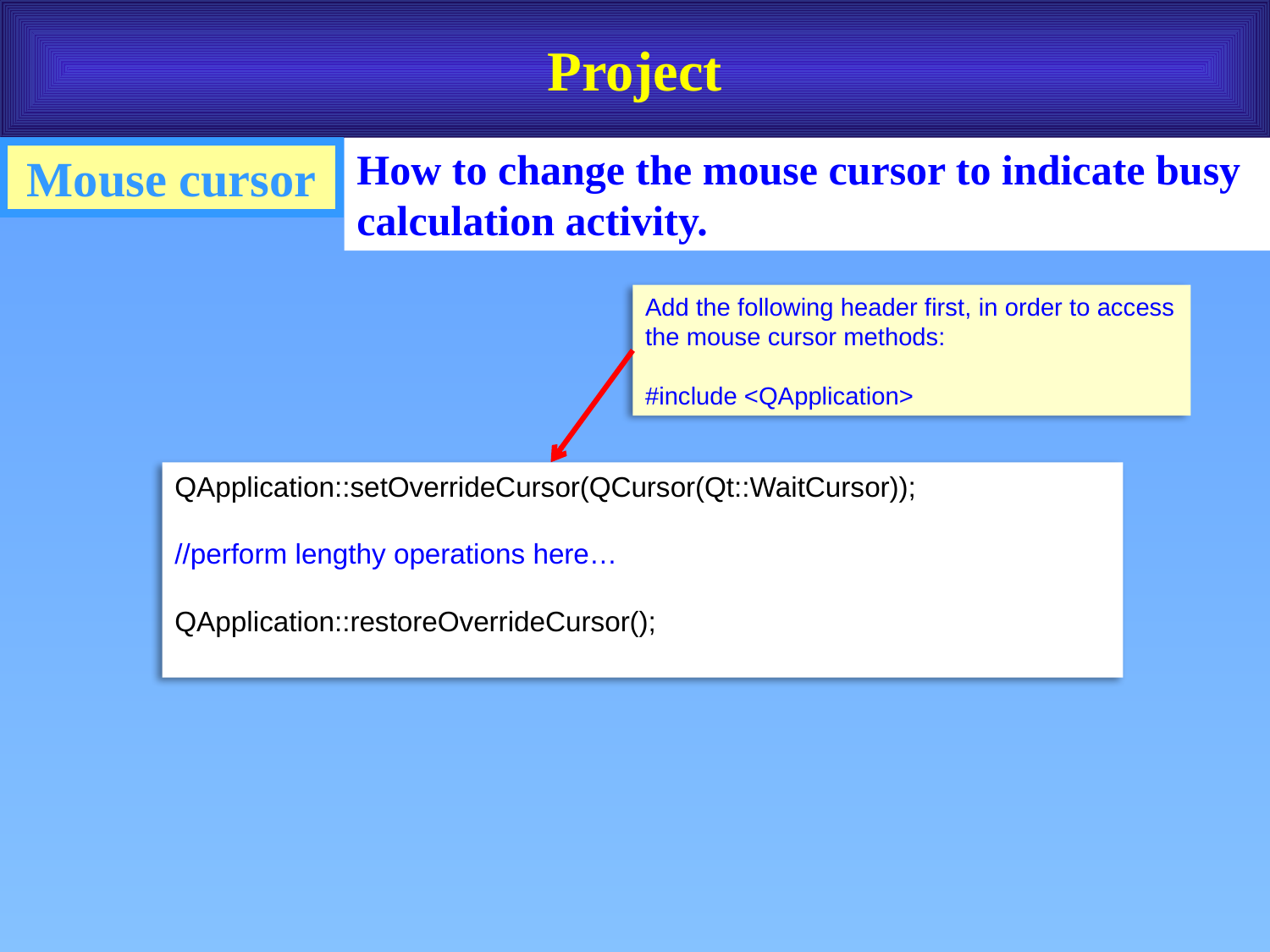

# Project
How to change the mouse cursor to indicate busy calculation activity.
Mouse cursor
Add the following header first, in order to access the mouse cursor methods:

#include <QApplication>
QApplication::setOverrideCursor(QCursor(Qt::WaitCursor));

//perform lengthy operations here…

QApplication::restoreOverrideCursor();